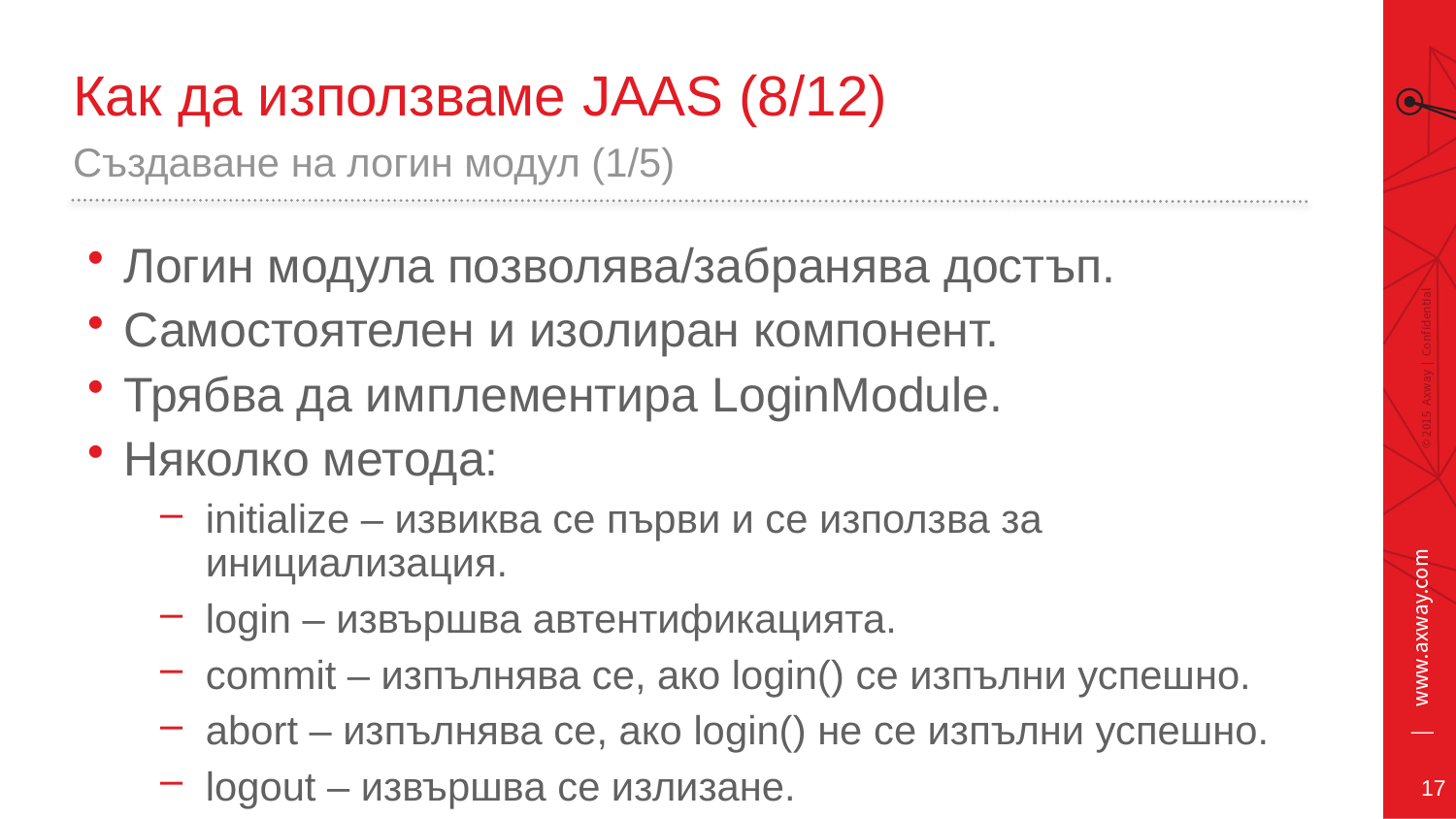

# Как да използваме JAAS (8/12)
Създаване на логин модул (1/5)
Логин модула позволява/забранява достъп.
Самостоятелен и изолиран компонент.
Трябва да имплементира LoginModule.
Няколко метода:
initialize – извиква се първи и се използва за инициализация.
login – извършва автентификацията.
commit – изпълнява се, ако login() се изпълни успешно.
abort – изпълнява се, ако login() не се изпълни успешно.
logout – извършва се излизане.

17